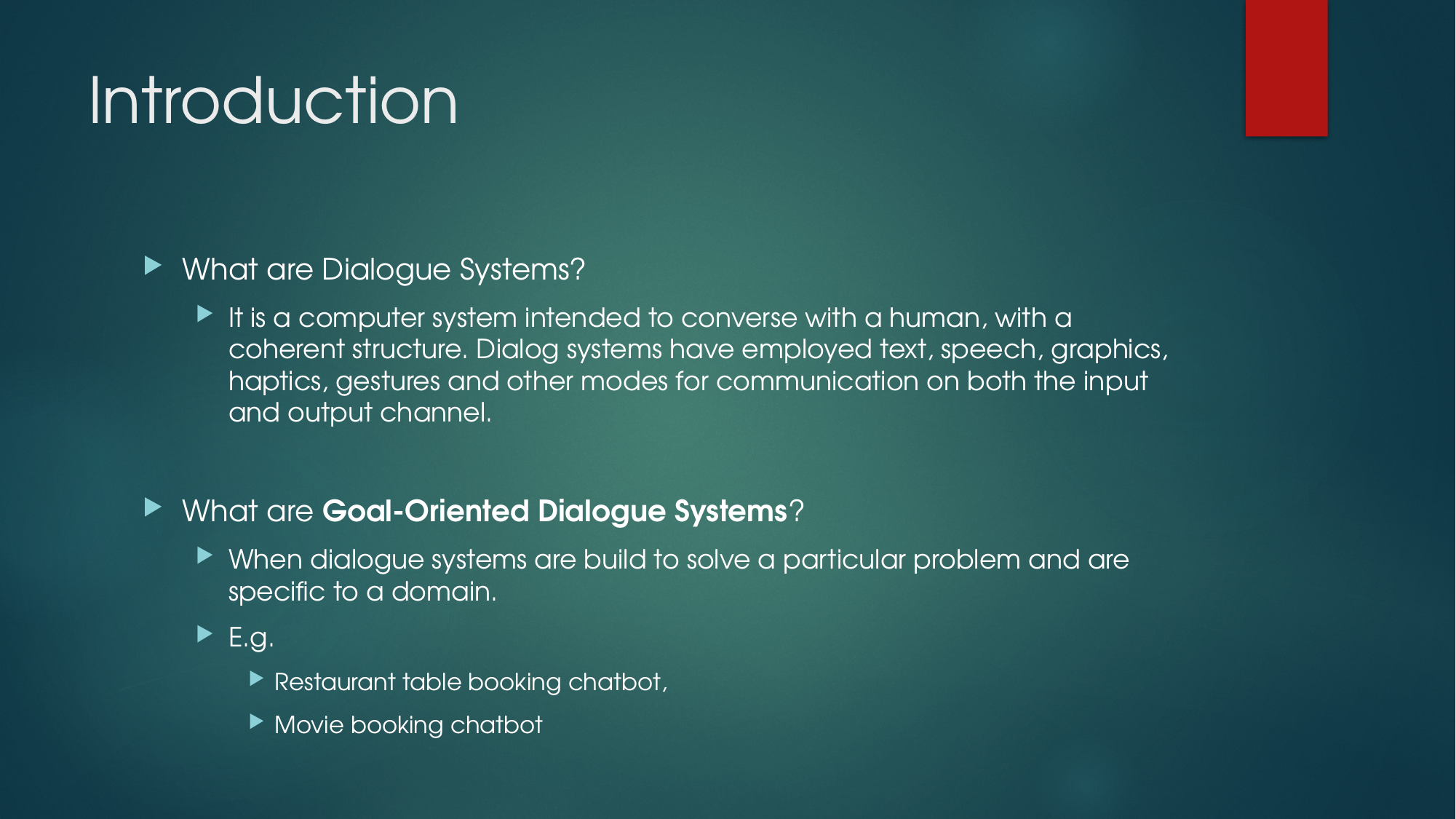

# Introduction
What are Dialogue Systems?
It is a computer system intended to converse with a human, with a coherent structure. Dialog systems have employed text, speech, graphics, haptics, gestures and other modes for communication on both the input and output channel.

What are Goal-Oriented Dialogue Systems?
When dialogue systems are build to solve a particular problem and are specific to a domain.
E.g.
Restaurant table booking chatbot,
Movie booking chatbot